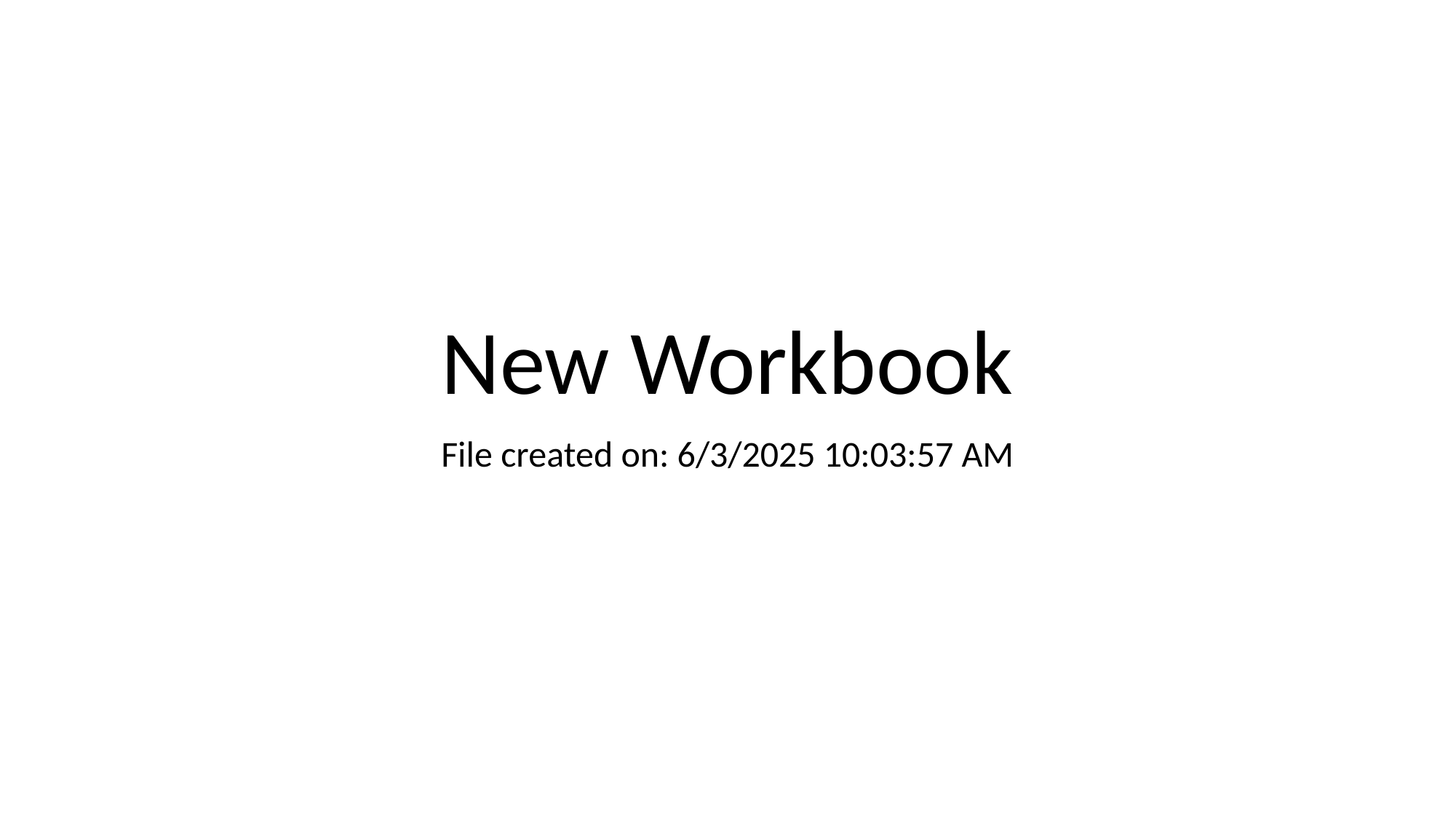

# New Workbook
File created on: 6/3/2025 10:03:57 AM